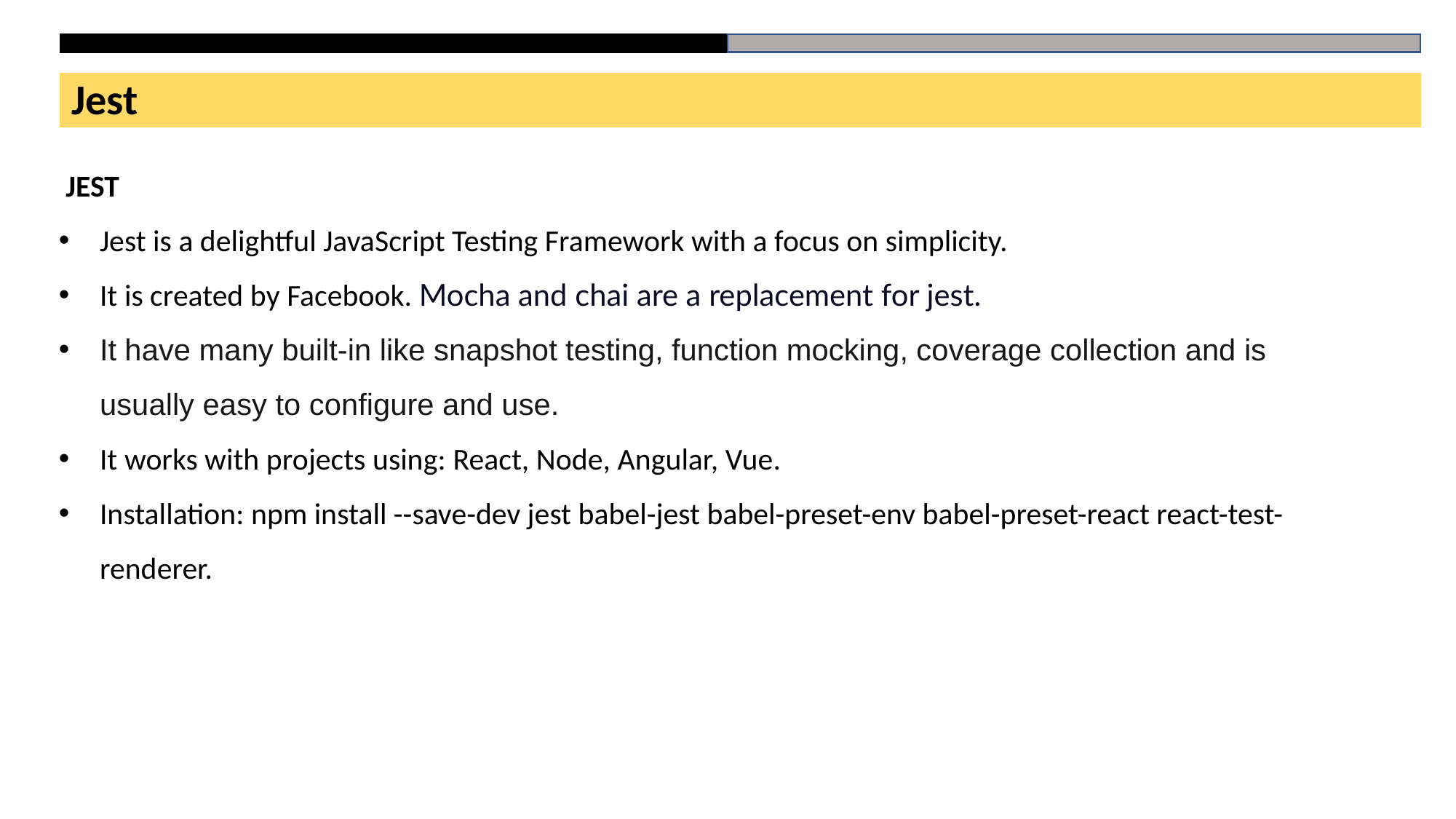

Jest

 JEST
Jest is a delightful JavaScript Testing Framework with a focus on simplicity.
It is created by Facebook. Mocha and chai are a replacement for jest.
It have many built-in like snapshot testing, function mocking, coverage collection and is usually easy to configure and use.
It works with projects using: React, Node, Angular, Vue.
Installation: npm install --save-dev jest babel-jest babel-preset-env babel-preset-react react-test-renderer.
# HTML